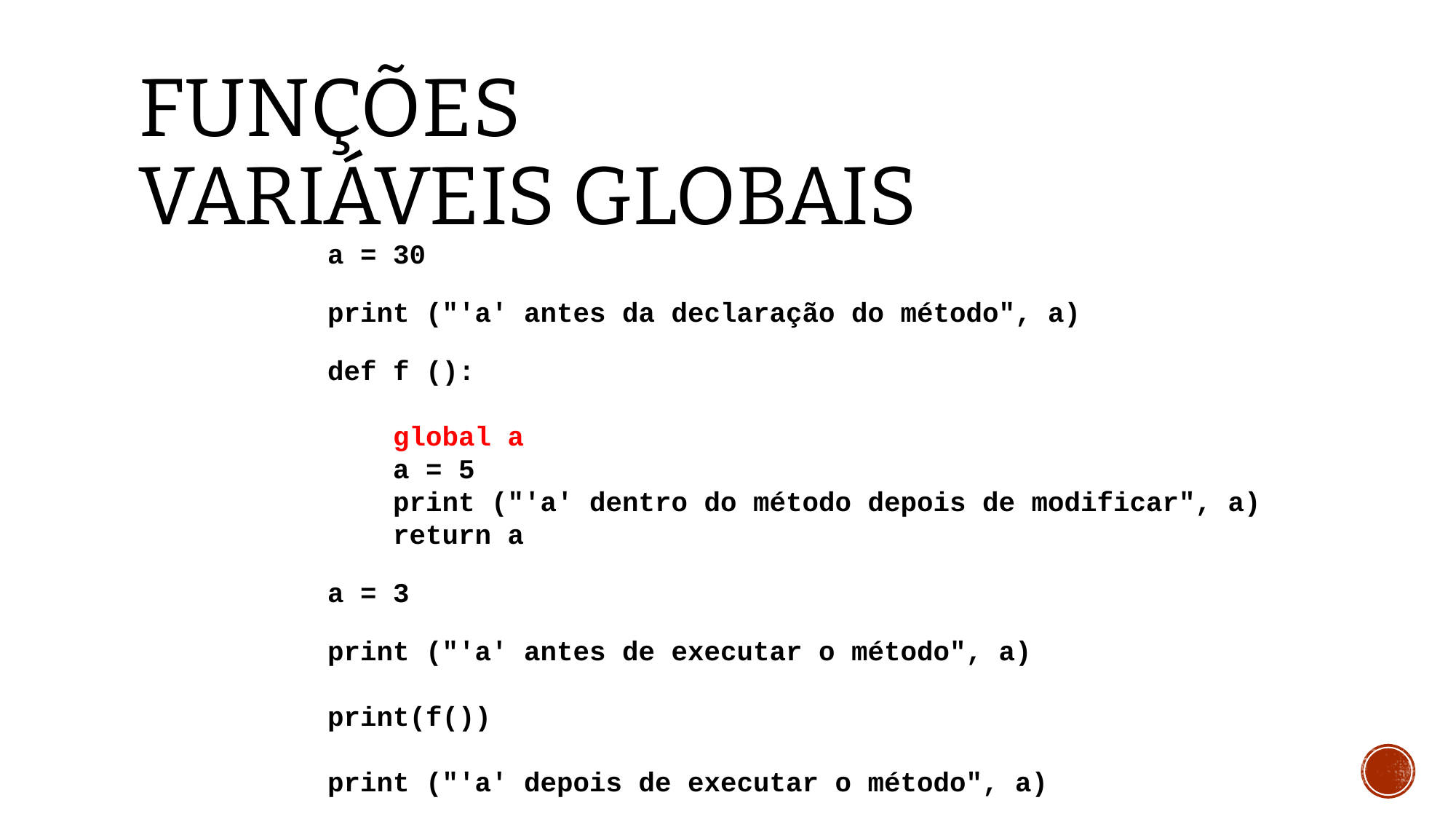

# Funções Variáveis GLOBAIS
a = 30

print ("'a' antes da declaração do método", a)

def f ():

    global a
    a = 5
    print ("'a' dentro do método depois de modificar", a)
    return a

a = 3

print ("'a' antes de executar o método", a)

print(f())

print ("'a' depois de executar o método", a)